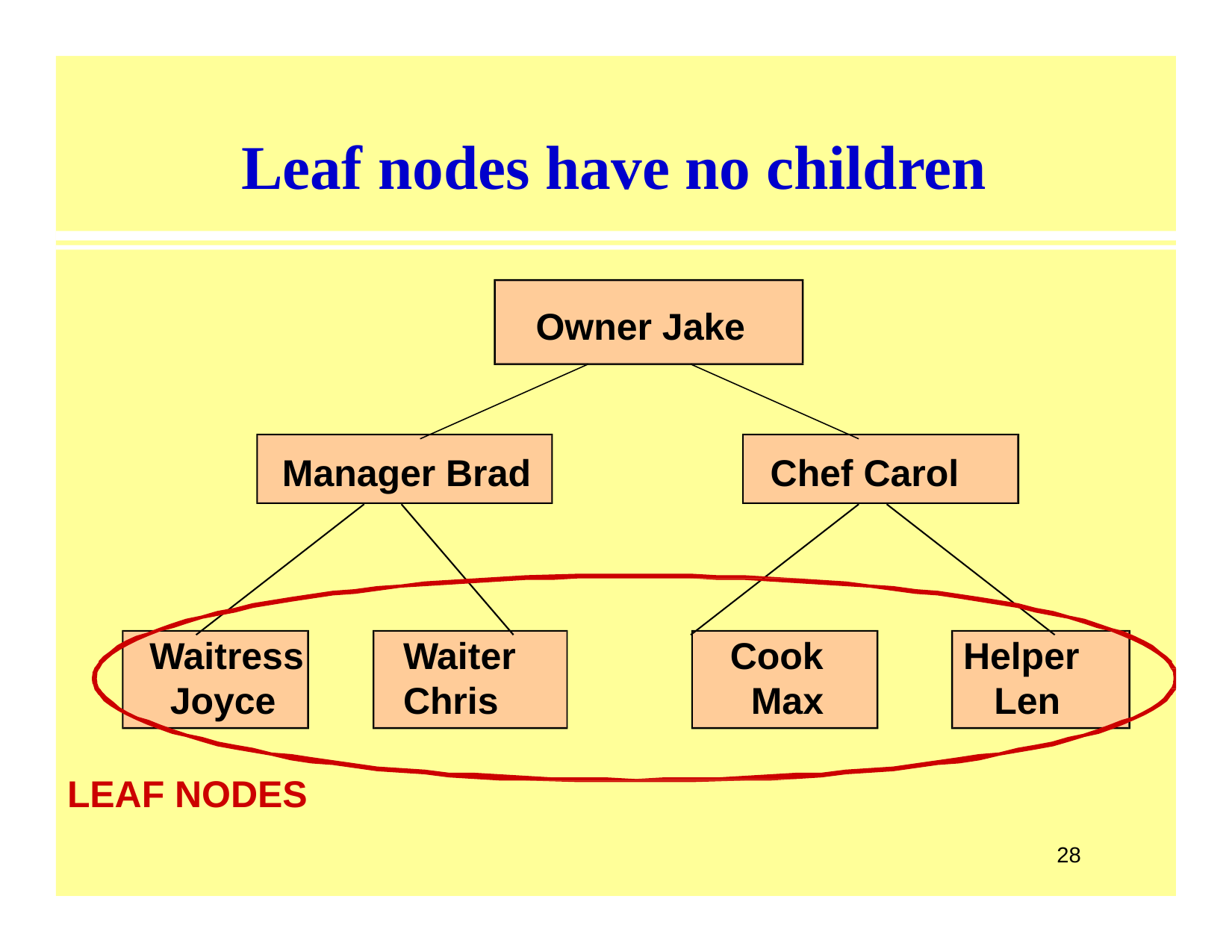

# Leaf nodes have no children

Owner Jake

Manager Brad
Chef Carol

Waitress  Joyce
Waiter  Chris
Cook  Max
Helper  Len
LEAF NODES
28